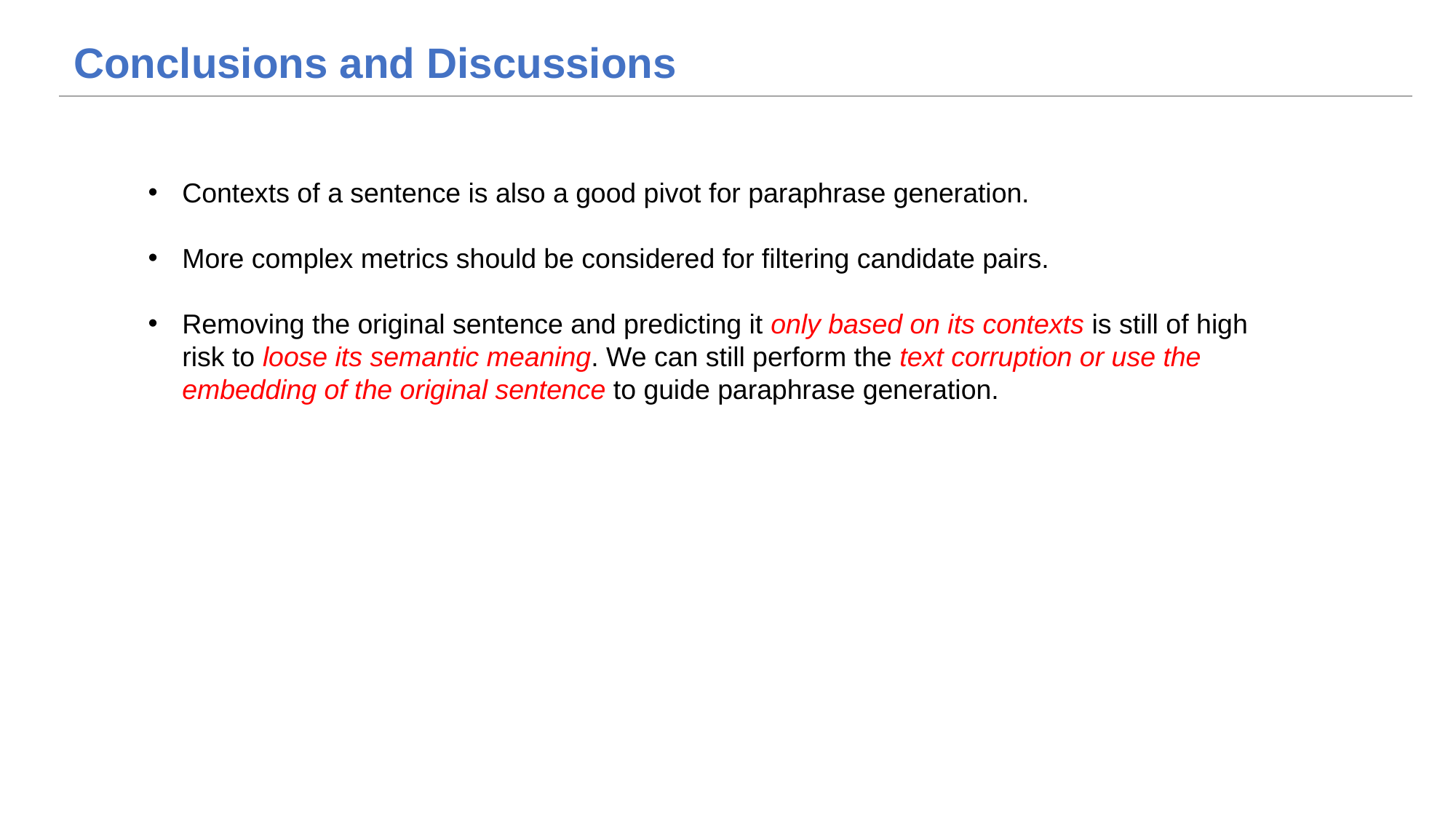

Conclusions and Discussions

Contexts of a sentence is also a good pivot for paraphrase generation.

More complex metrics should be considered for filtering candidate pairs.

Removing the original sentence and predicting it only based on its contexts is still of high risk to loose its semantic meaning. We can still perform the text corruption or use the embedding of the original sentence to guide paraphrase generation.